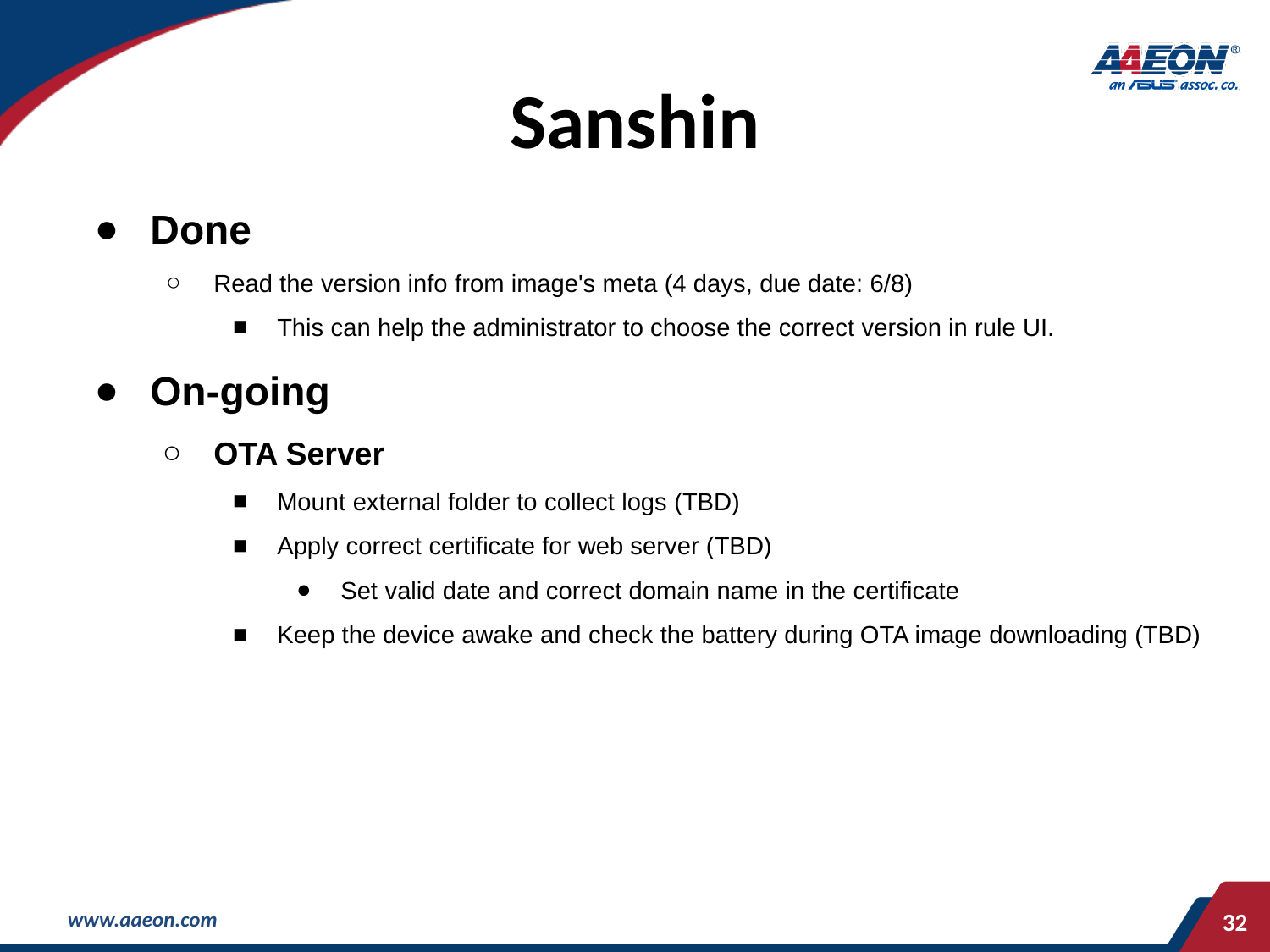

# Sanshin
Done
Read the version info from image's meta (4 days, due date: 6/8)
This can help the administrator to choose the correct version in rule UI.
On-going
OTA Server
Mount external folder to collect logs (TBD)
Apply correct certificate for web server (TBD)
Set valid date and correct domain name in the certificate
Keep the device awake and check the battery during OTA image downloading (TBD)

32